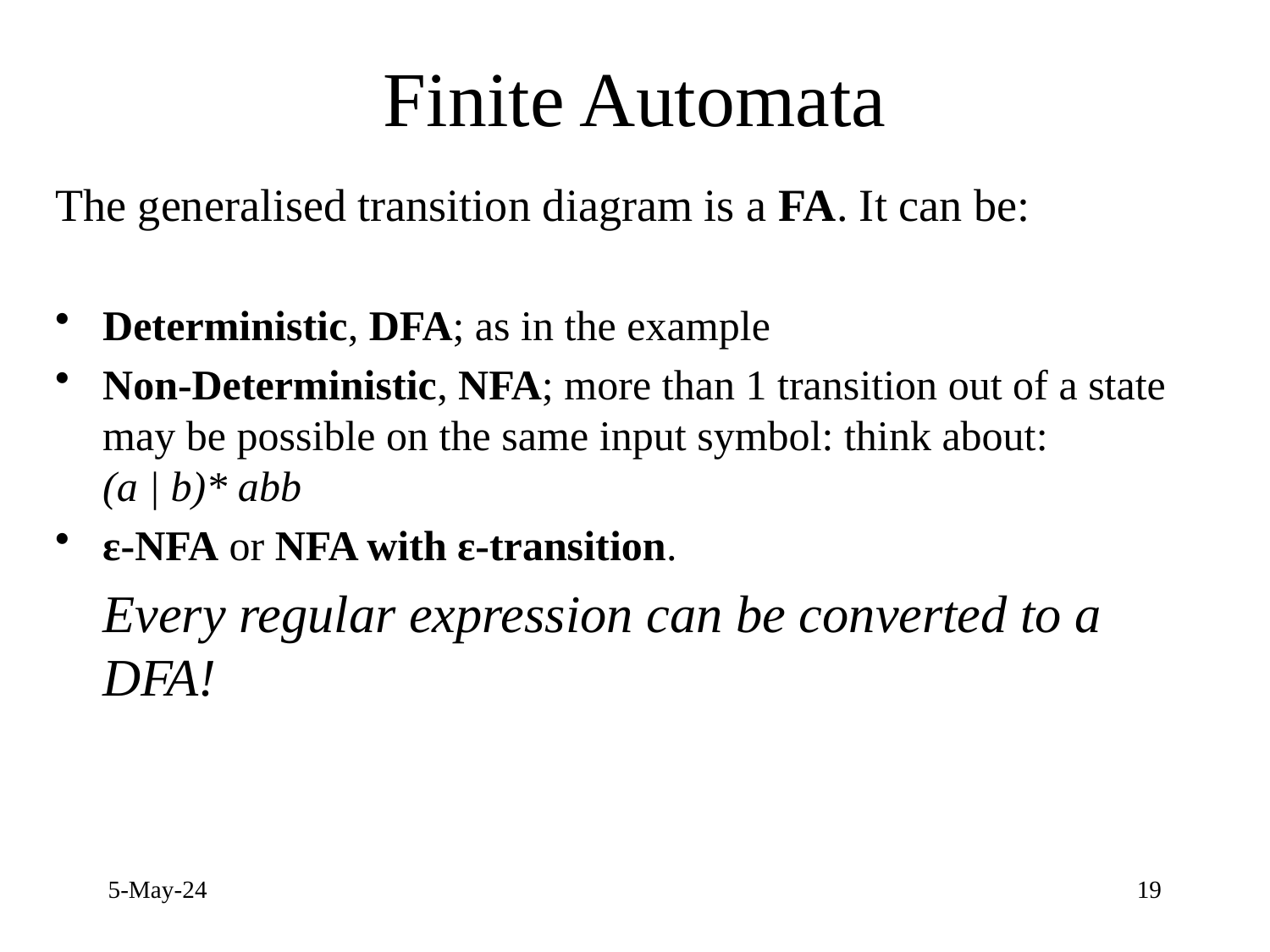

# Finite Automata
The generalised transition diagram is a FA. It can be:

Deterministic, DFA; as in the example
Non-Deterministic, NFA; more than 1 transition out of a state may be possible on the same input symbol: think about:
(a | b)* abb
ε-NFA or NFA with ε-transition.
	Every regular expression can be converted to a DFA!
5-May-24
19